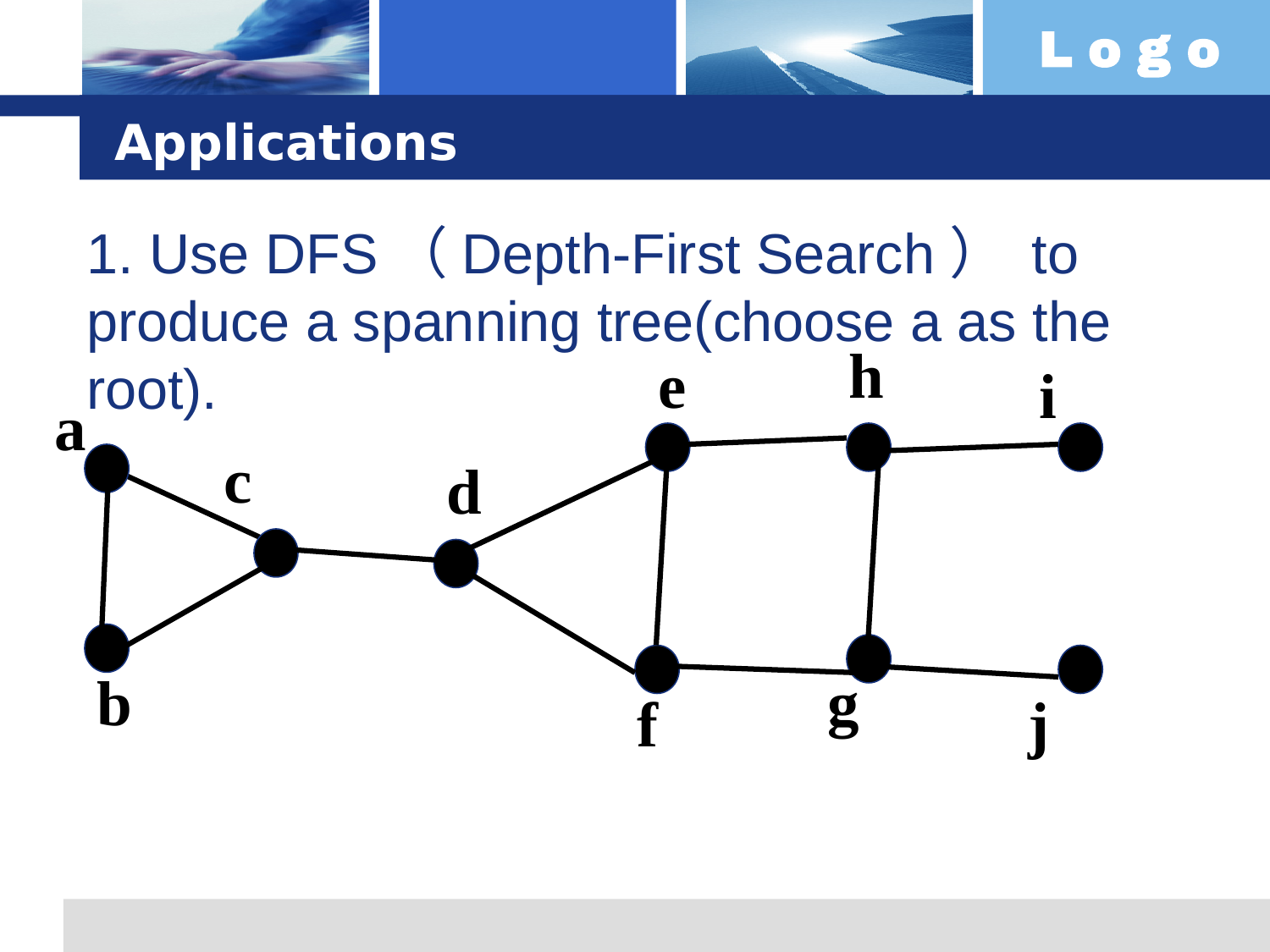

Applications
1. Use DFS（Depth-First Search） to produce a spanning tree(choose a as the root).
h
e
i
a

c

d

b
g

f
j